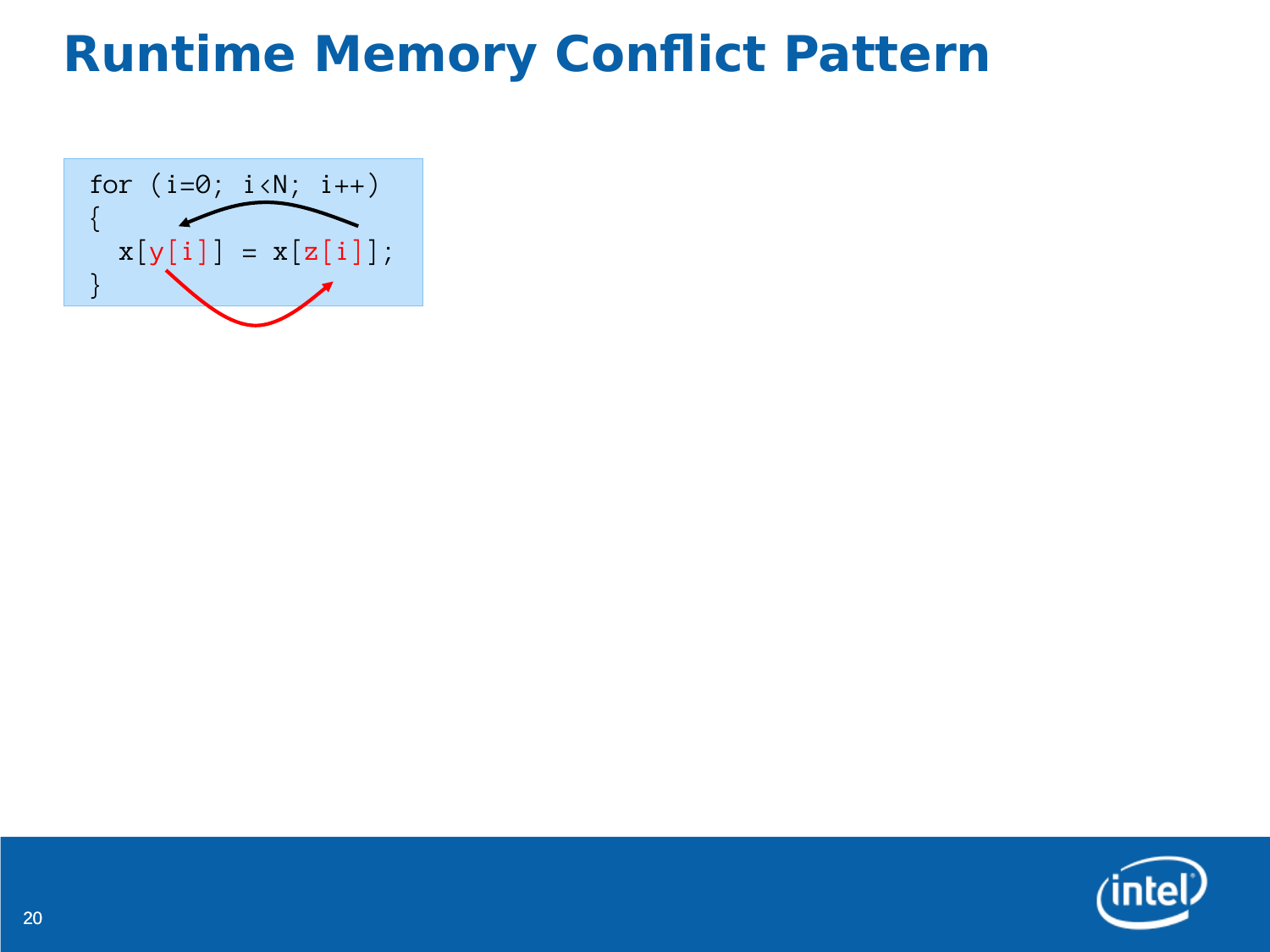

# Runtime Memory Conflict Pattern
for (i=0; i<N; i++) {
  x[y[i]] = x[z[i]];
}